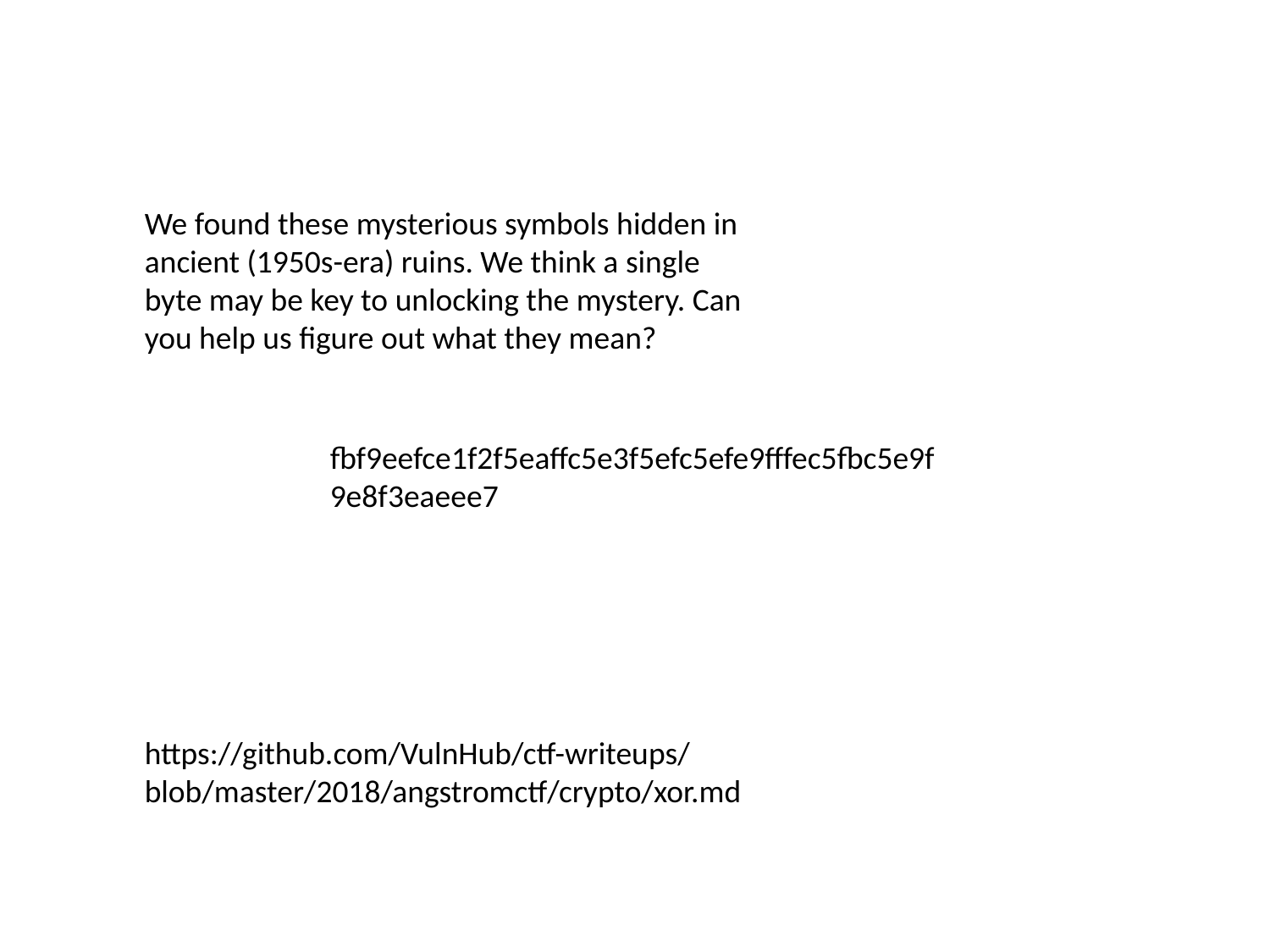

We found these mysterious symbols hidden in ancient (1950s-era) ruins. We think a single byte may be key to unlocking the mystery. Can you help us figure out what they mean?
fbf9eefce1f2f5eaffc5e3f5efc5efe9fffec5fbc5e9f9e8f3eaeee7
https://github.com/VulnHub/ctf-writeups/blob/master/2018/angstromctf/crypto/xor.md